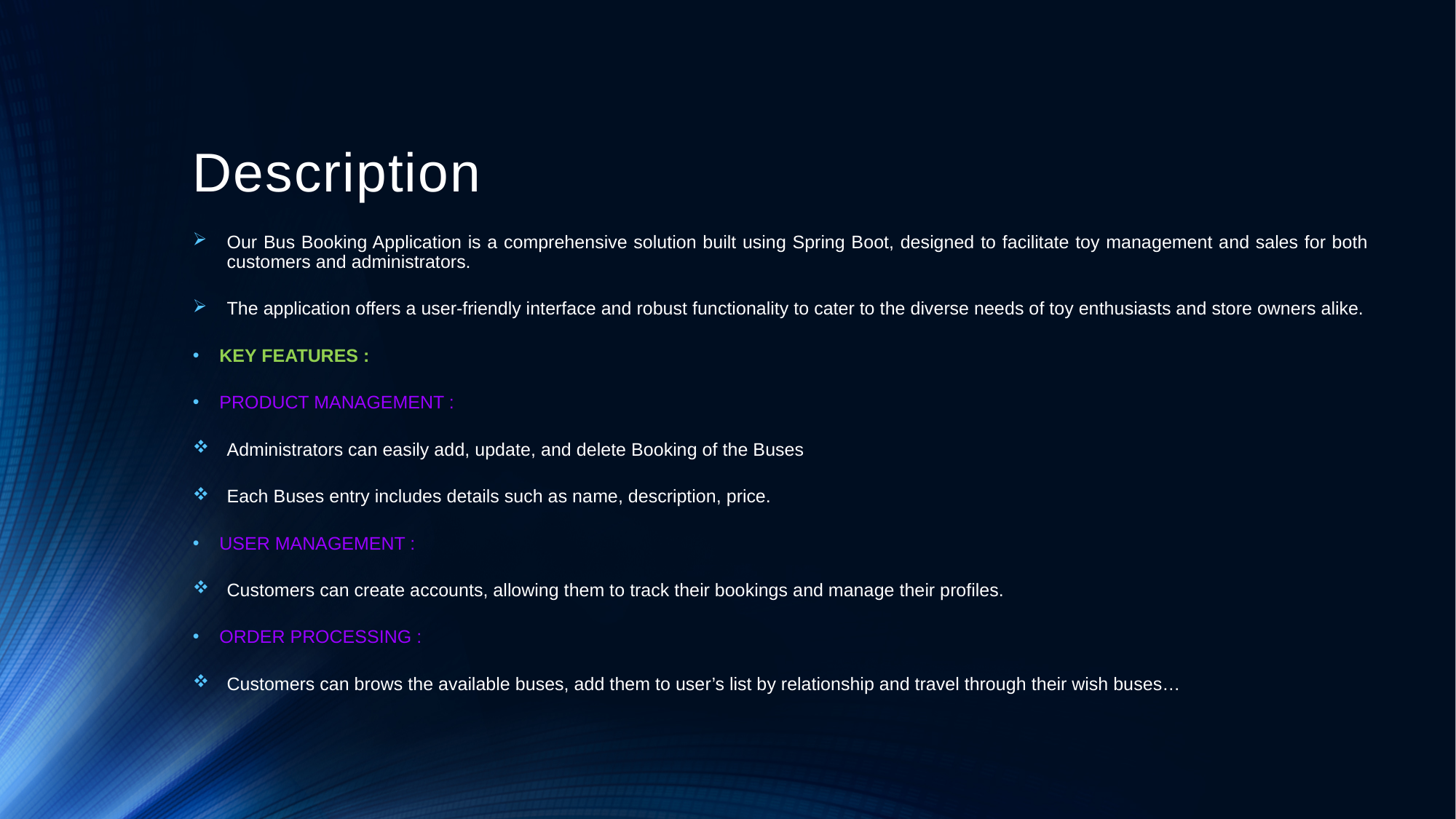

# Description
Our Bus Booking Application is a comprehensive solution built using Spring Boot, designed to facilitate toy management and sales for both customers and administrators.
The application offers a user-friendly interface and robust functionality to cater to the diverse needs of toy enthusiasts and store owners alike.
KEY FEATURES :
PRODUCT MANAGEMENT :
Administrators can easily add, update, and delete Booking of the Buses
Each Buses entry includes details such as name, description, price.
USER MANAGEMENT :
Customers can create accounts, allowing them to track their bookings and manage their profiles.
ORDER PROCESSING :
Customers can brows the available buses, add them to user’s list by relationship and travel through their wish buses…